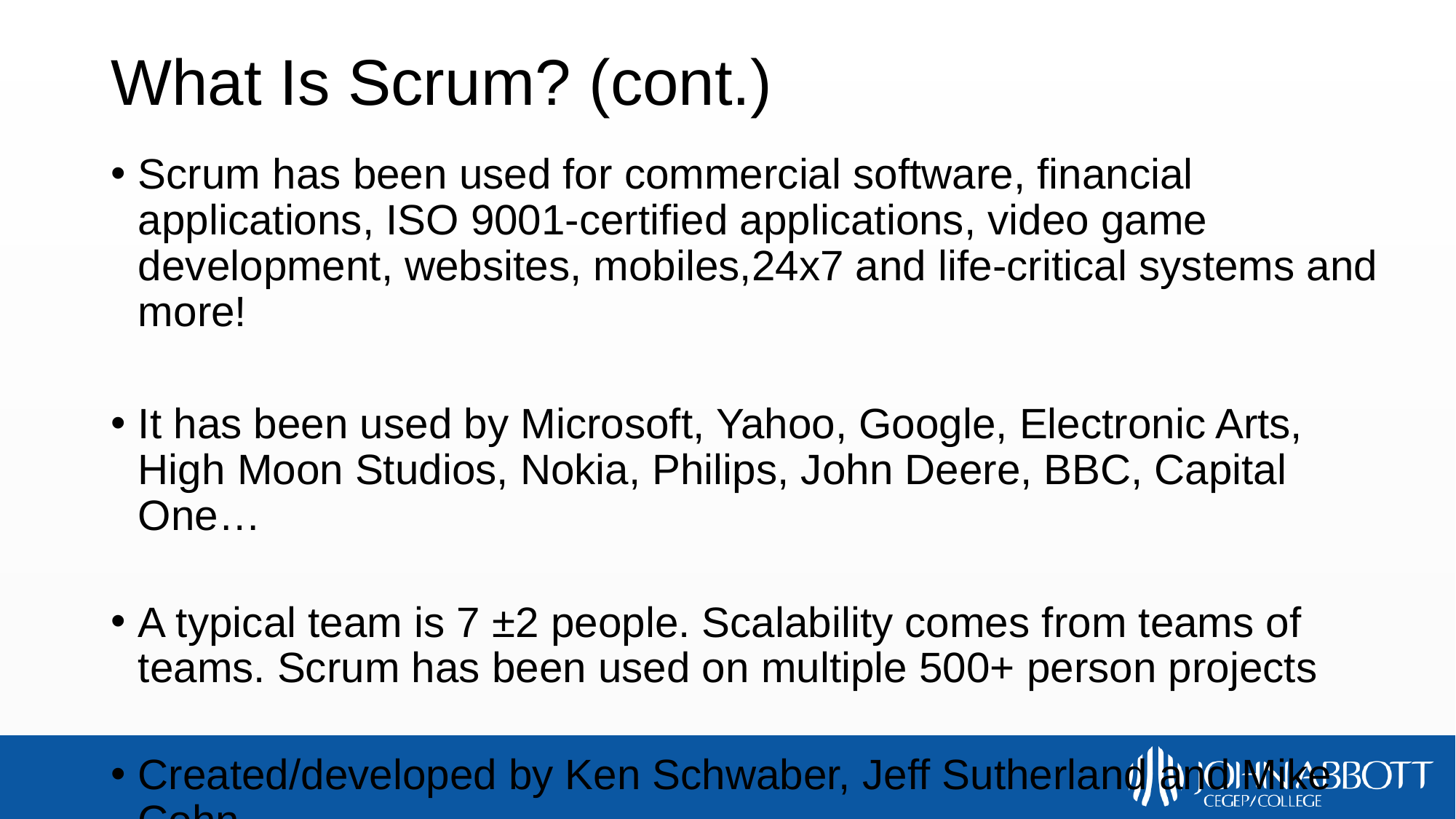

# What Is Scrum? (cont.)
Scrum has been used for commercial software, financial applications, ISO 9001-certified applications, video game development, websites, mobiles,24x7 and life-critical systems and more!
It has been used by Microsoft, Yahoo, Google, Electronic Arts, High Moon Studios, Nokia, Philips, John Deere, BBC, Capital One…
A typical team is 7 ±2 people. Scalability comes from teams of teams. Scrum has been used on multiple 500+ person projects
Created/developed by Ken Schwaber, Jeff Sutherland and Mike Cohn.